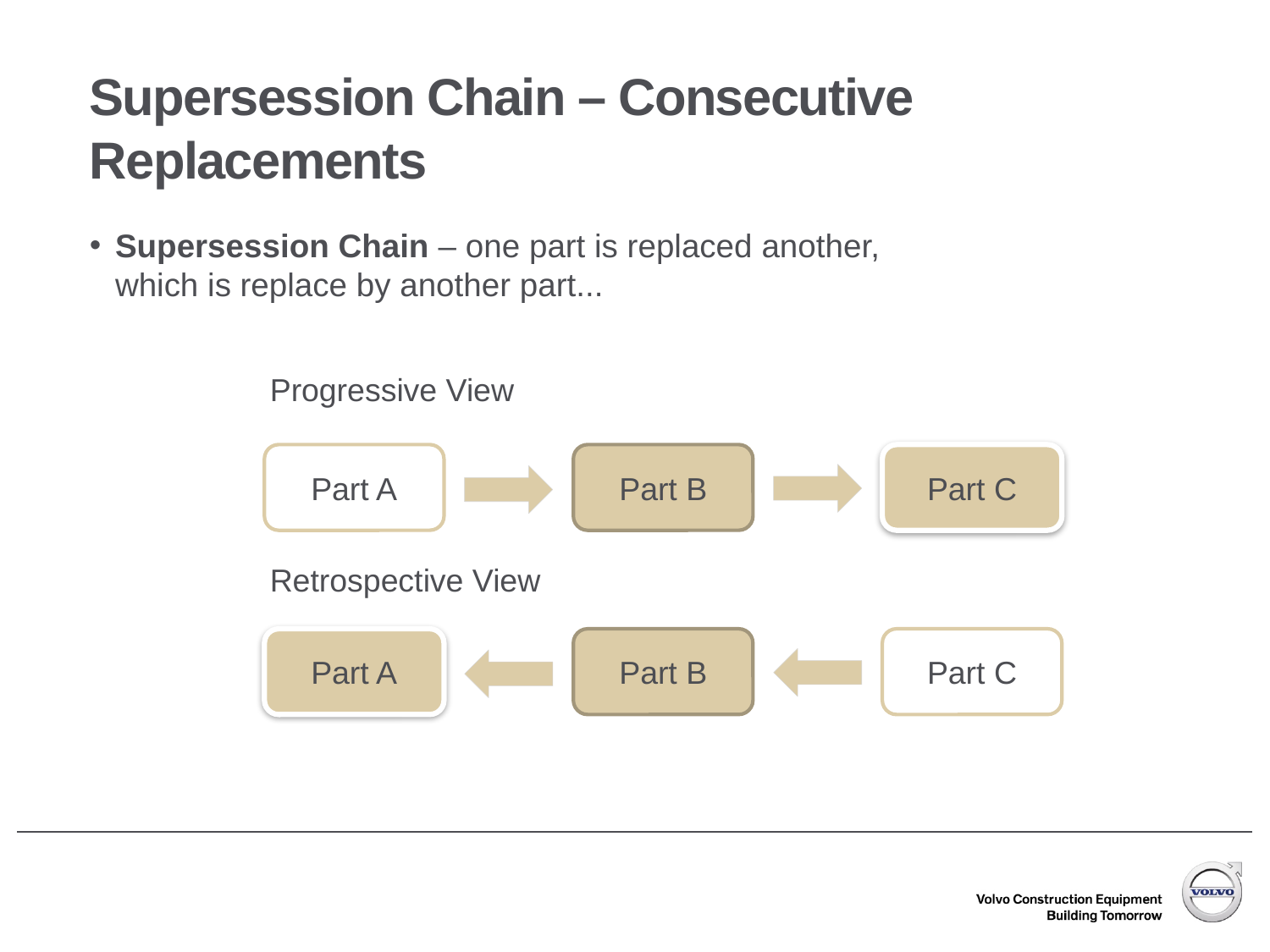

# Supersession Chain – Consecutive Replacements
Supersession Chain – one part is replaced another, which is replace by another part...
Progressive View
Part C
Part B
Part A

Retrospective View
Part C
Part B
Part A